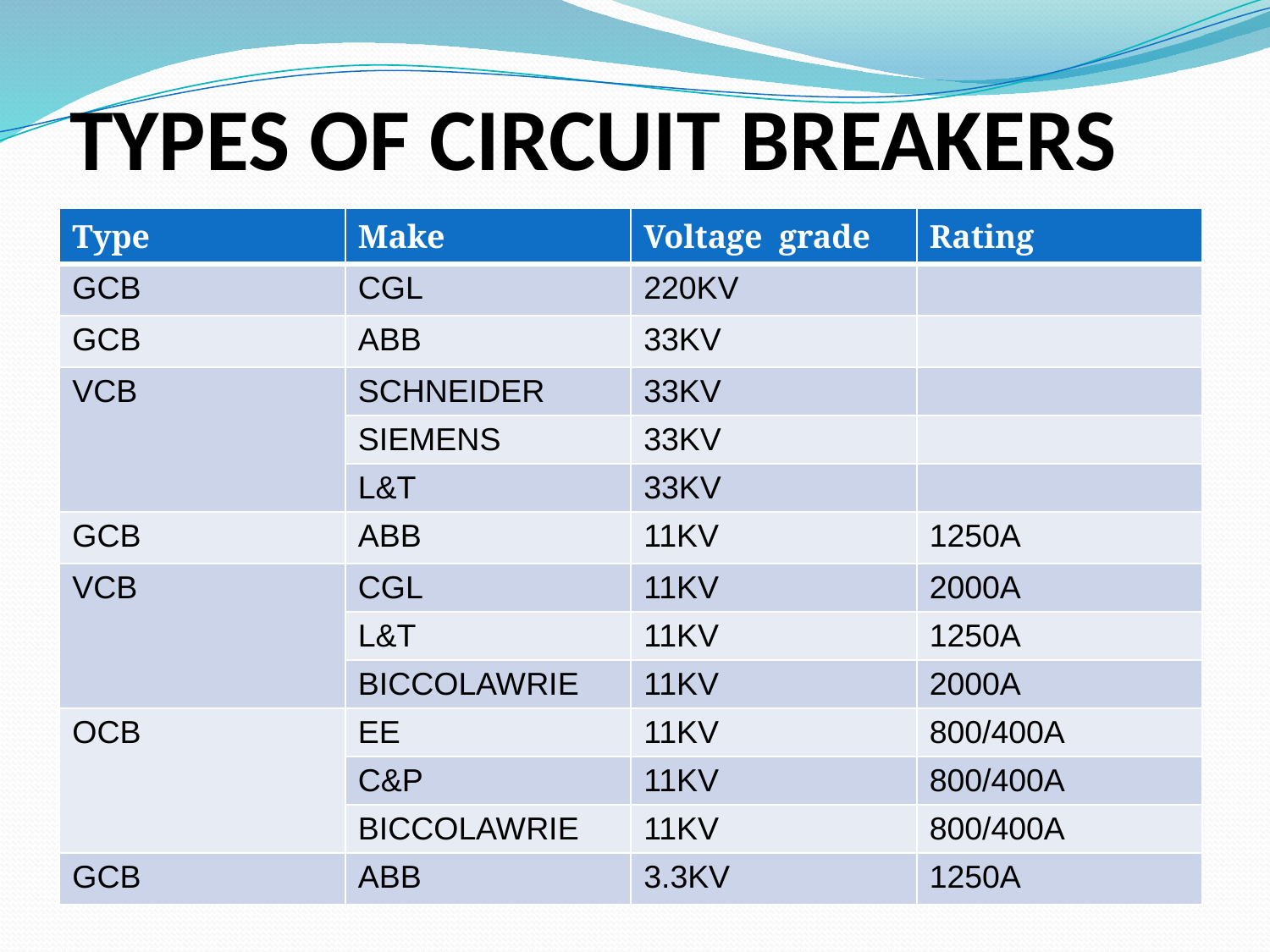

# TYPES OF CIRCUIT BREAKERS
| Type | Make | Voltage grade | Rating |
| --- | --- | --- | --- |
| GCB | CGL | 220KV |  |
| GCB | ABB | 33KV |  |
| VCB | SCHNEIDER | 33KV |  |
|  | SIEMENS | 33KV |  |
|  | L&T | 33KV |  |
| GCB | ABB | 11KV | 1250A |
| VCB | CGL | 11KV | 2000A |
|  | L&T | 11KV | 1250A |
|  | BICCOLAWRIE | 11KV | 2000A |
| OCB | EE | 11KV | 800/400A |
|  | C&P | 11KV | 800/400A |
|  | BICCOLAWRIE | 11KV | 800/400A |
| GCB | ABB | 3.3KV | 1250A |